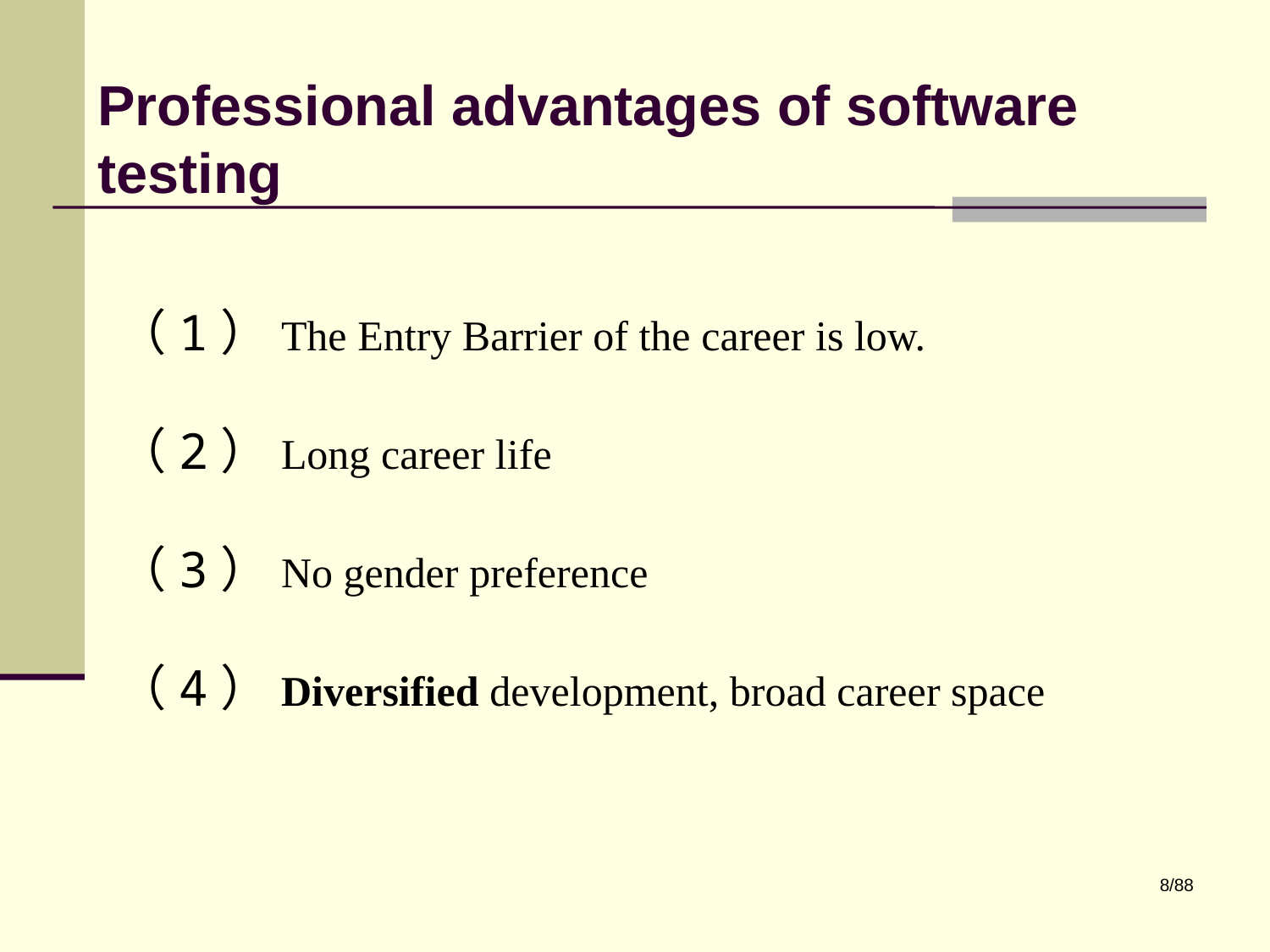

# Professional advantages of software testing

（1）The Entry Barrier of the career is low.

（2）Long career life

（3）No gender preference

（4）Diversified development, broad career space
8/88